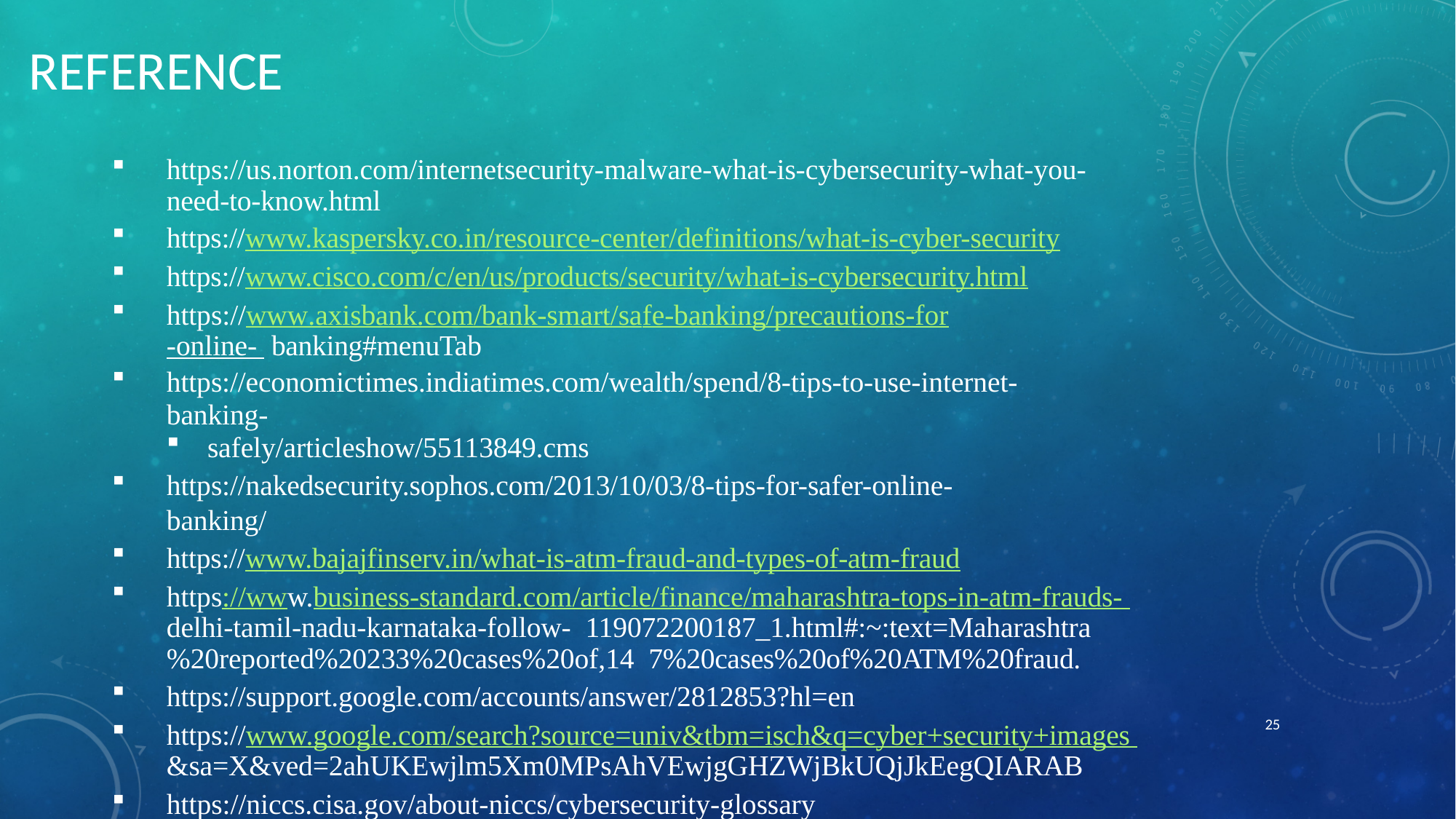

# Reference
https://us.norton.com/internetsecurity-malware-what-is-cybersecurity-what-you-  need-to-know.html
https://www.kaspersky.co.in/resource-center/definitions/what-is-cyber-security
https://www.cisco.com/c/en/us/products/security/what-is-cybersecurity.html
https://www.axisbank.com/bank-smart/safe-banking/precautions-for-online-  banking#menuTab
https://economictimes.indiatimes.com/wealth/spend/8-tips-to-use-internet-banking-
safely/articleshow/55113849.cms
https://nakedsecurity.sophos.com/2013/10/03/8-tips-for-safer-online-banking/
https://www.bajajfinserv.in/what-is-atm-fraud-and-types-of-atm-fraud
https://www.business-standard.com/article/finance/maharashtra-tops-in-atm-frauds-  delhi-tamil-nadu-karnataka-follow-  119072200187_1.html#:~:text=Maharashtra%20reported%20233%20cases%20of,14  7%20cases%20of%20ATM%20fraud.
https://support.google.com/accounts/answer/2812853?hl=en
https://www.google.com/search?source=univ&tbm=isch&q=cyber+security+images  &sa=X&ved=2ahUKEwjlm5Xm0MPsAhVEwjgGHZWjBkUQjJkEegQIARAB
https://niccs.cisa.gov/about-niccs/cybersecurity-glossary
25